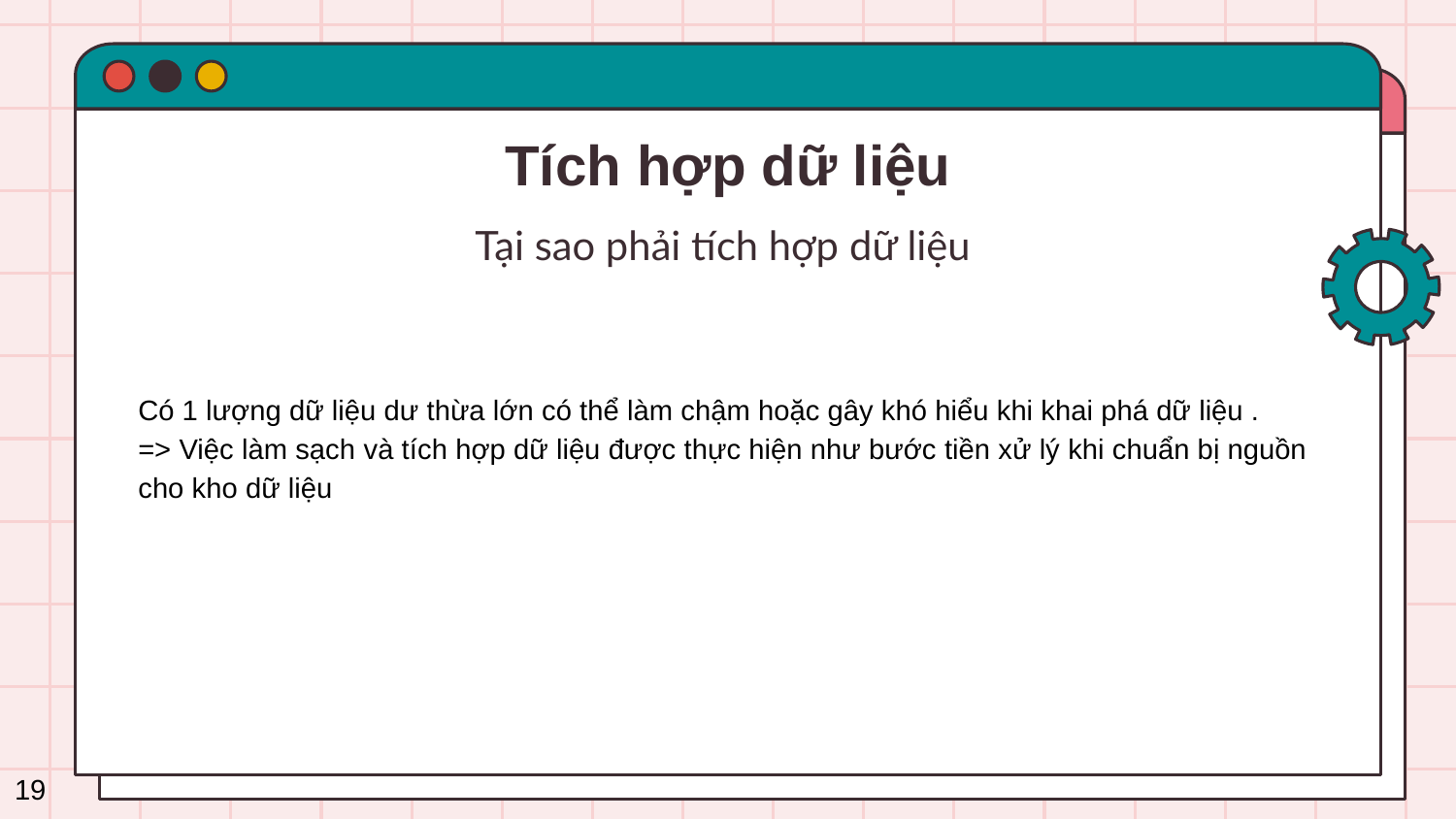

# Tích hợp dữ liệu
Tại sao phải tích hợp dữ liệu

Có 1 lượng dữ liệu dư thừa lớn có thể làm chậm hoặc gây khó hiểu khi khai phá dữ liệu .
=> Việc làm sạch và tích hợp dữ liệu được thực hiện như bước tiền xử lý khi chuẩn bị nguồn cho kho dữ liệu
19